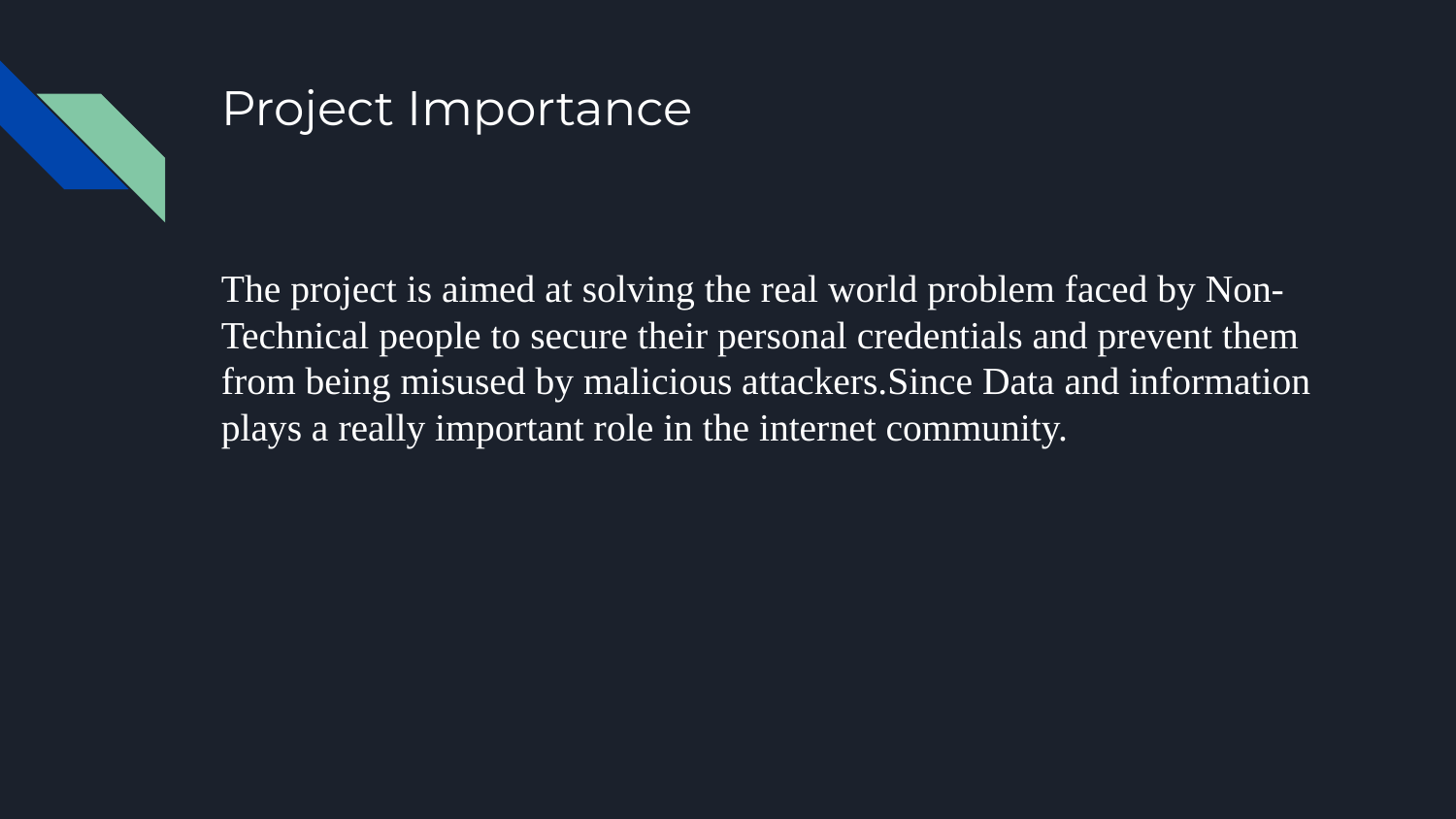

# Project Importance
The project is aimed at solving the real world problem faced by Non- Technical people to secure their personal credentials and prevent them from being misused by malicious attackers.Since Data and information plays a really important role in the internet community.